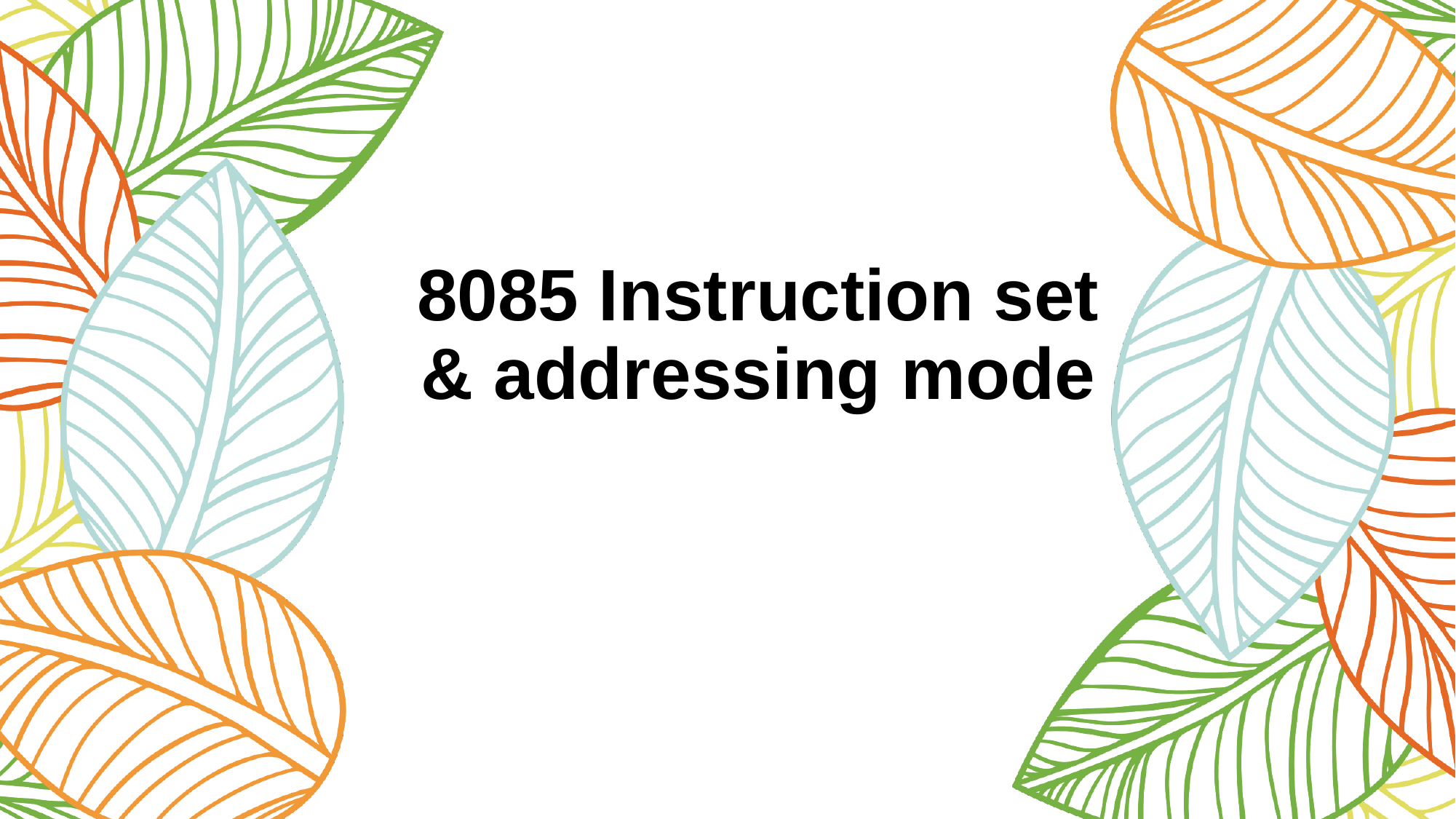

# 8085 Instruction set & addressing mode